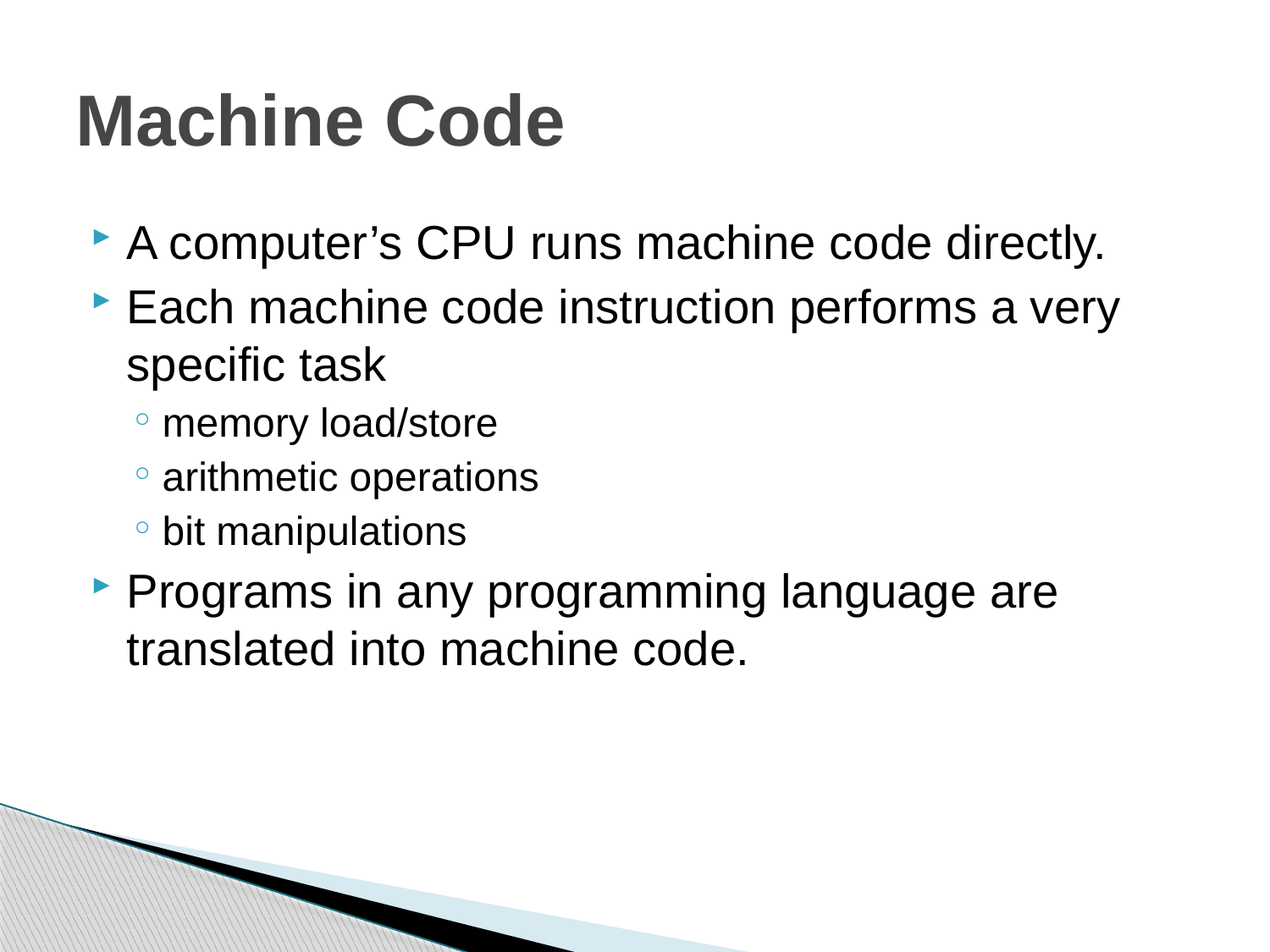

# Machine Code
A computer’s CPU runs machine code directly.
Each machine code instruction performs a very specific task
memory load/store
arithmetic operations
bit manipulations
Programs in any programming language are translated into machine code.